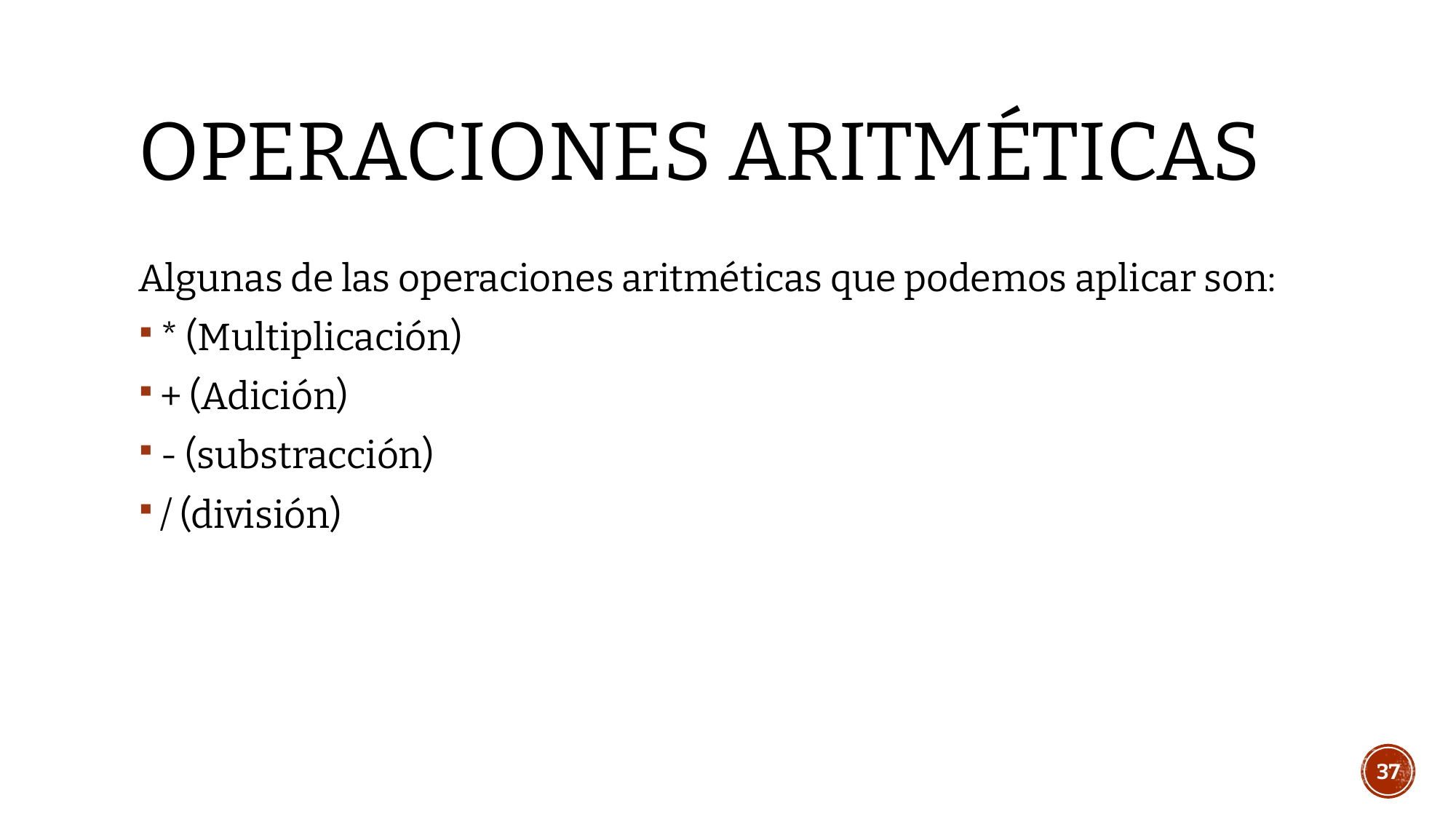

# Operaciones aritméticas
Algunas de las operaciones aritméticas que podemos aplicar son:
* (Multiplicación)
+ (Adición)
- (substracción)
/ (división)
37